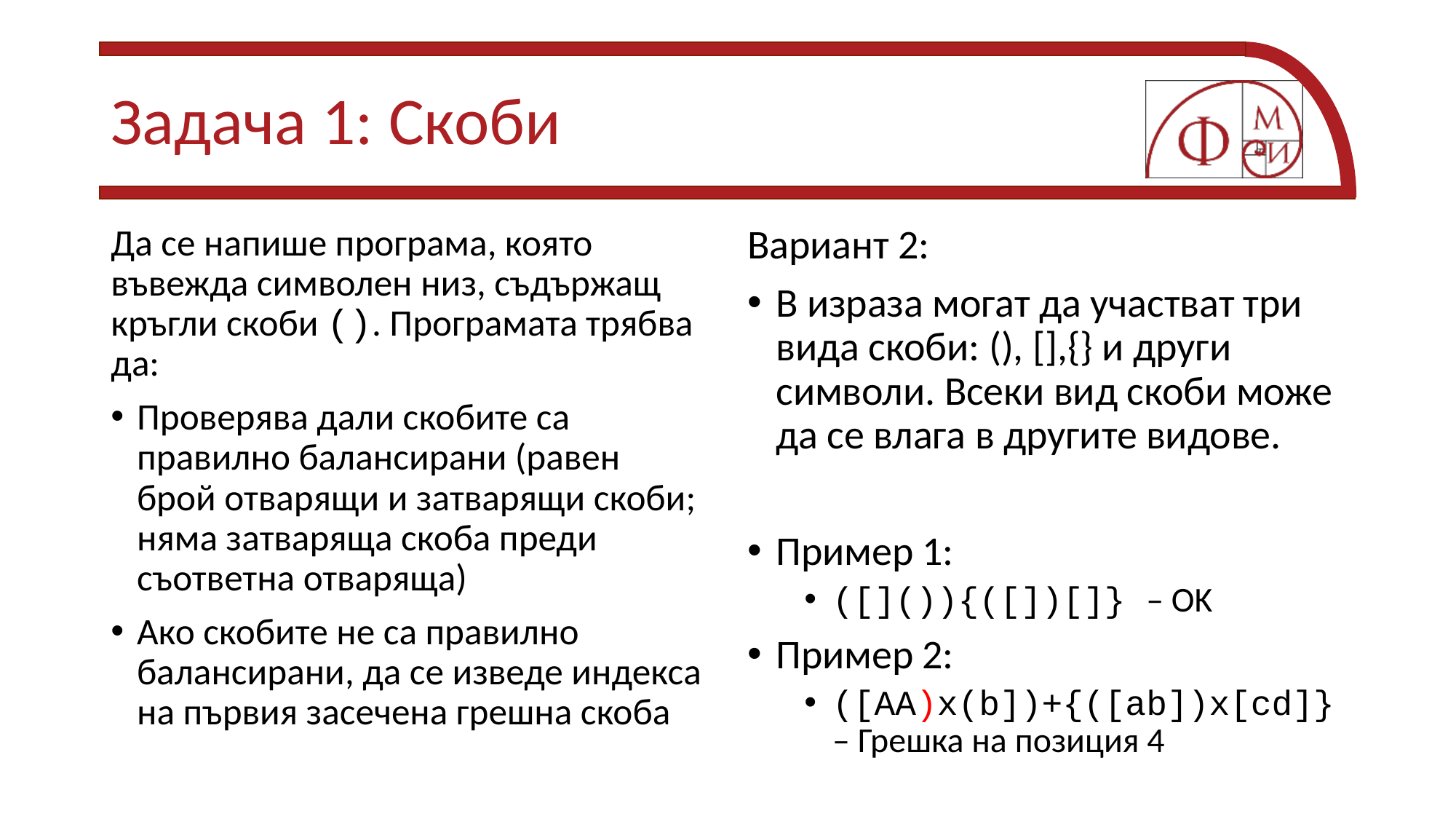

# Задача 1: Скоби
Да се напише програма, която въвежда символен низ, съдържащ кръгли скоби (). Програмата трябва да:
Проверява дали скобите са правилно балансирани (равен брой отварящи и затварящи скоби; няма затваряща скоба преди съответна отваряща)
Ако скобите не са правилно балансирани, да се изведе индекса на първия засечена грешна скоба
Вариант 2:
В израза могат да участват три вида скоби: (), [],{} и други символи. Всеки вид скоби може да се влага в другите видове.

Пример 1:
([]()){([])[]} – OK
Пример 2:
([АА)x(b])+{([ab])x[cd]} – Грешка на позиция 4